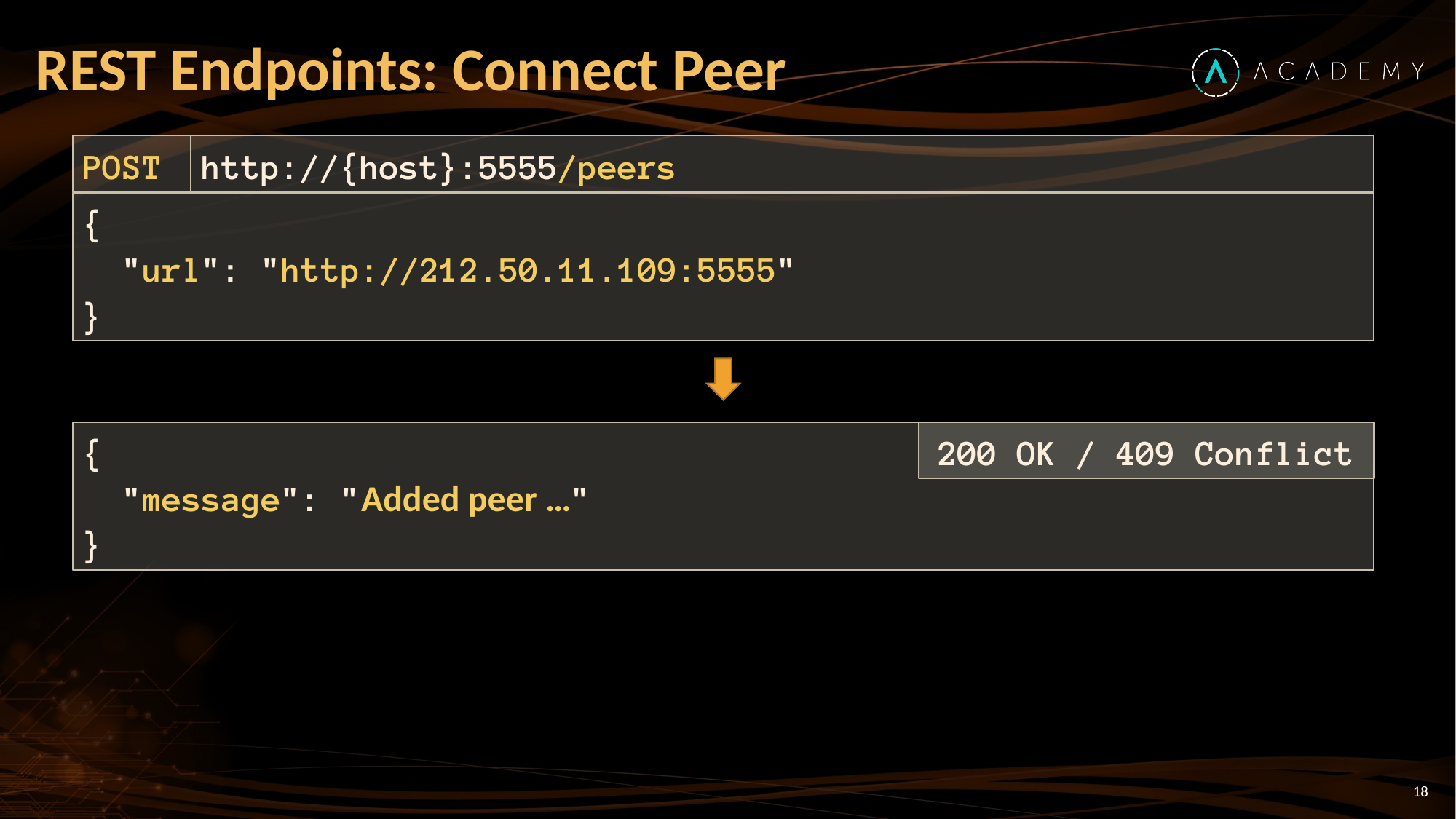

# REST Endpoints: Connect Peer
POST
http://{host}:5555/peers
{
  "url": "http://212.50.11.109:5555"
}

200 OK / 409 Conflict
{
  "message": "Added peer …"
}
18